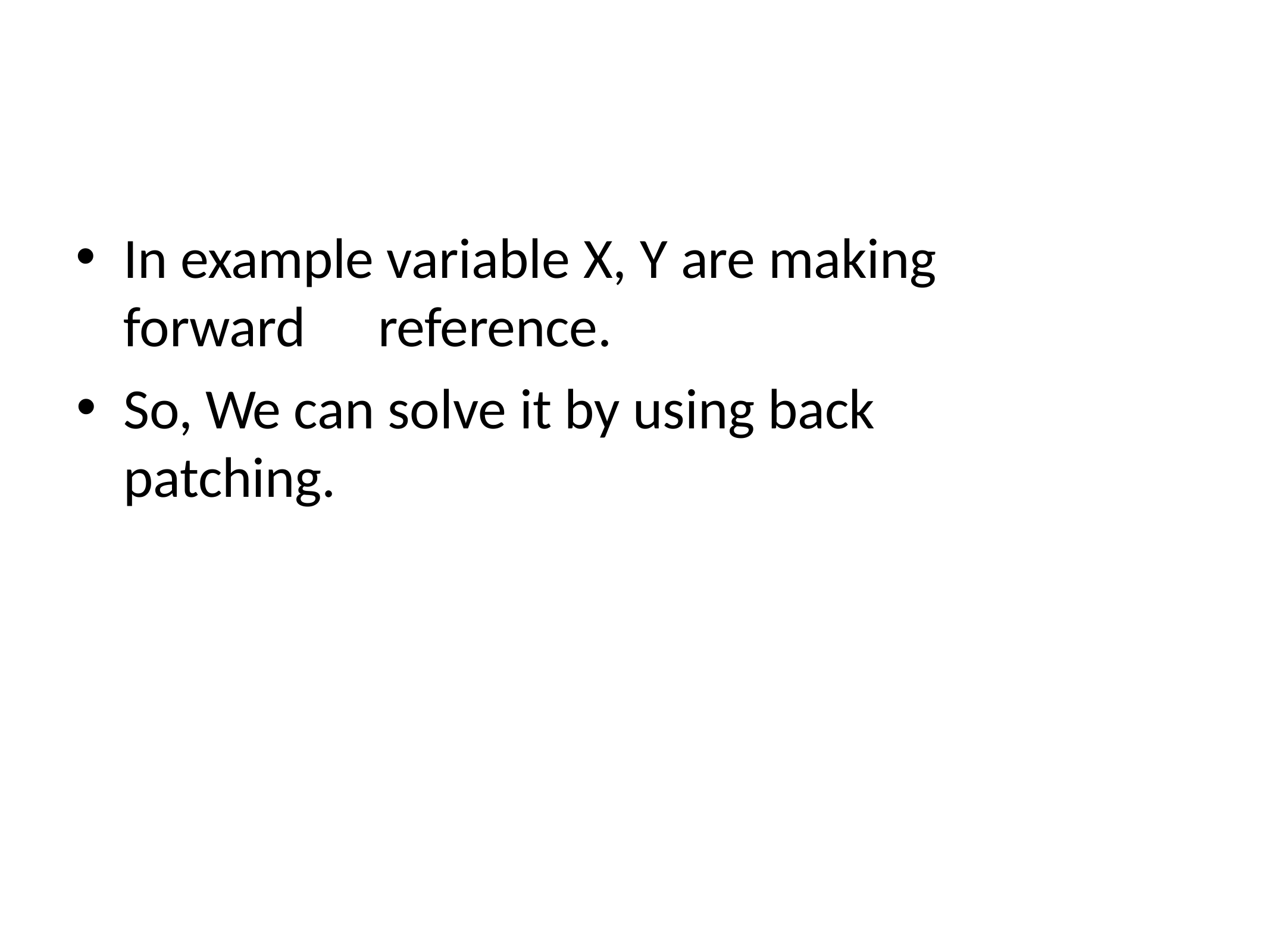

In example variable X, Y are making forward	reference.
So, We can solve it by using back patching.